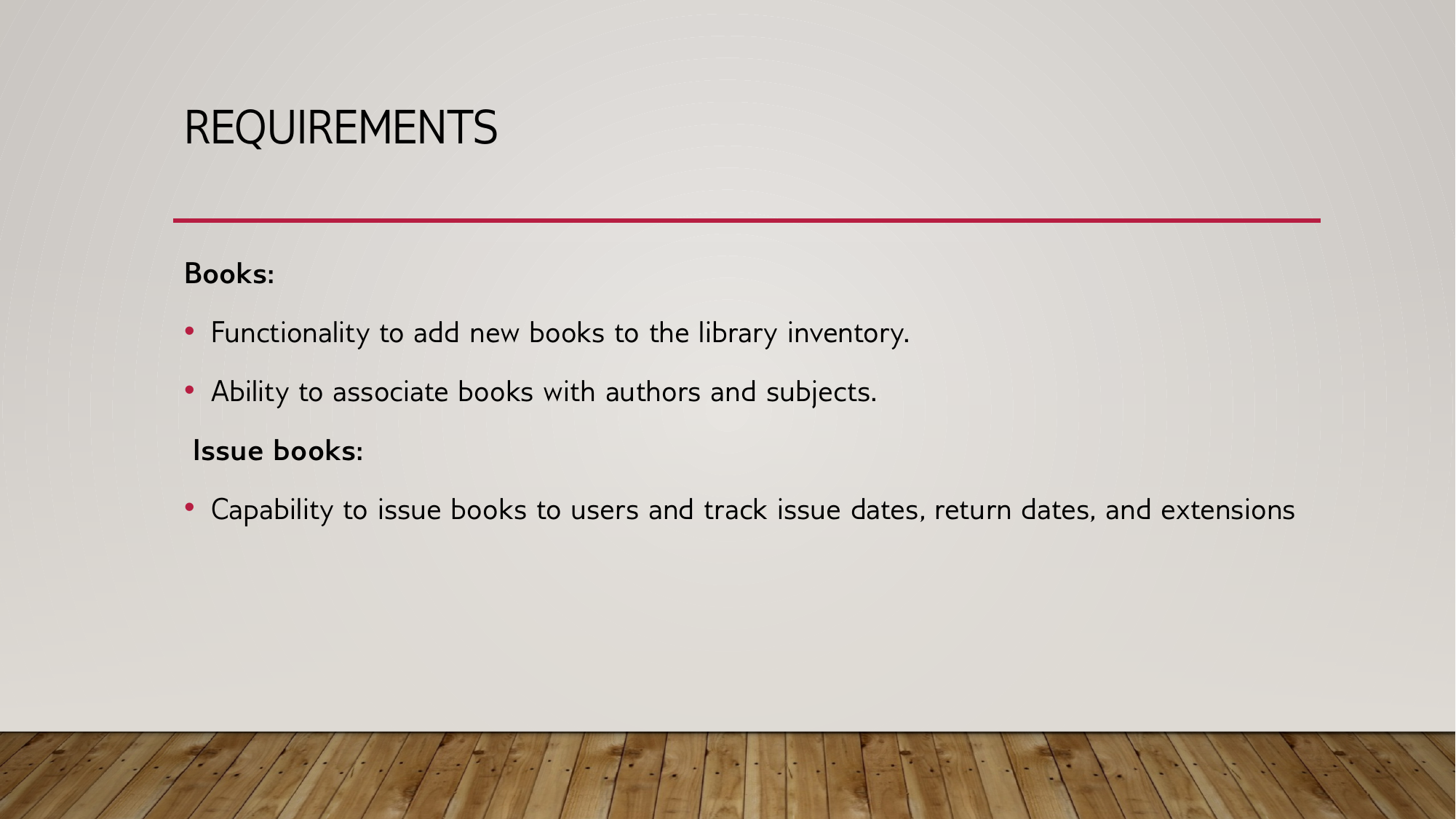

# requirements
Books:
Functionality to add new books to the library inventory.
Ability to associate books with authors and subjects.
 Issue books:
Capability to issue books to users and track issue dates, return dates, and extensions